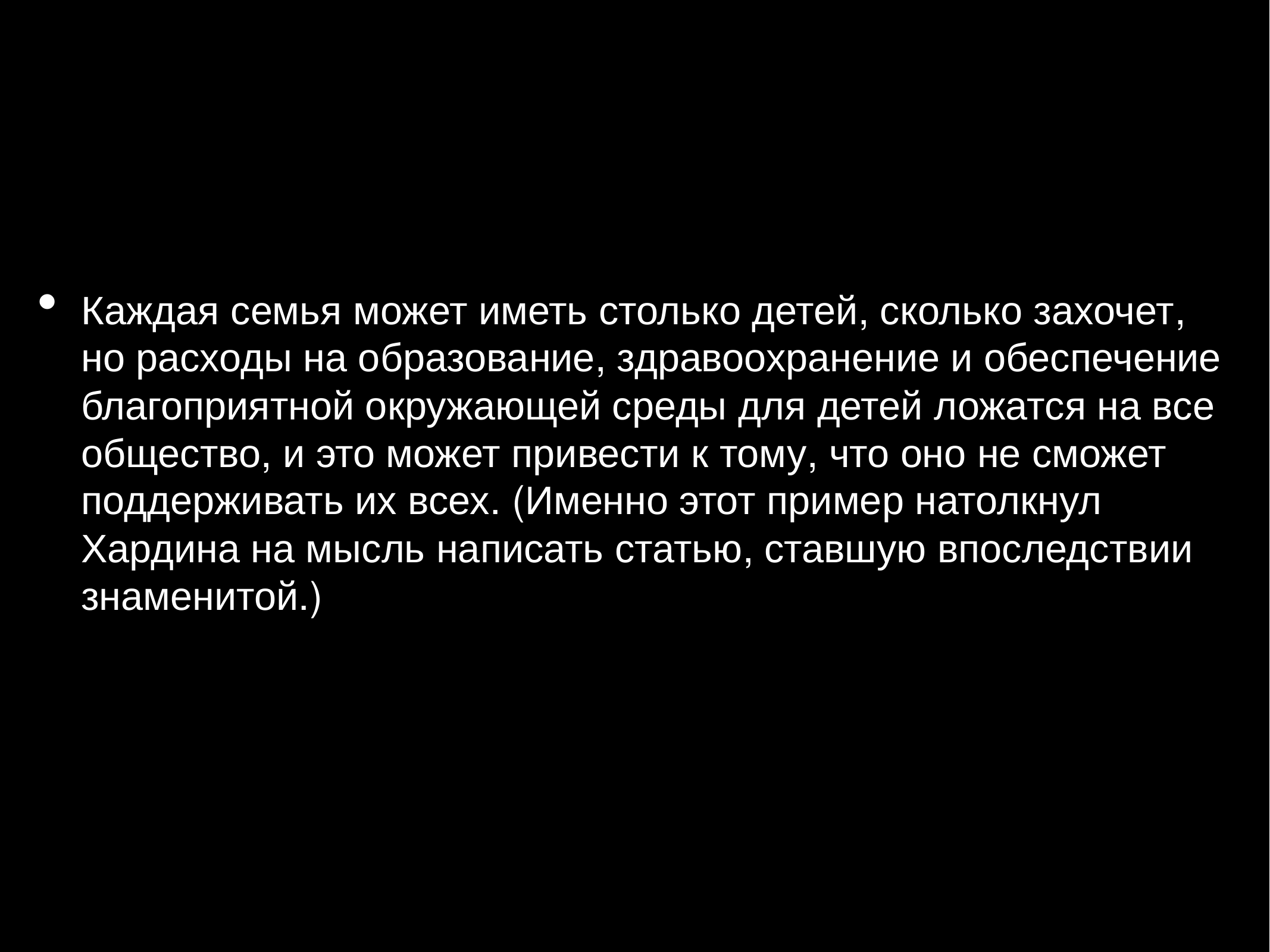

31
Каждая семья может иметь столько детей, сколько захочет, но расходы на образование, здравоохранение и обеспечение благоприятной окружающей среды для детей ложатся на все общество, и это может привести к тому, что оно не сможет поддерживать их всех. (Именно этот пример натолкнул Хардина на мысль написать статью, ставшую впоследствии знаменитой.)